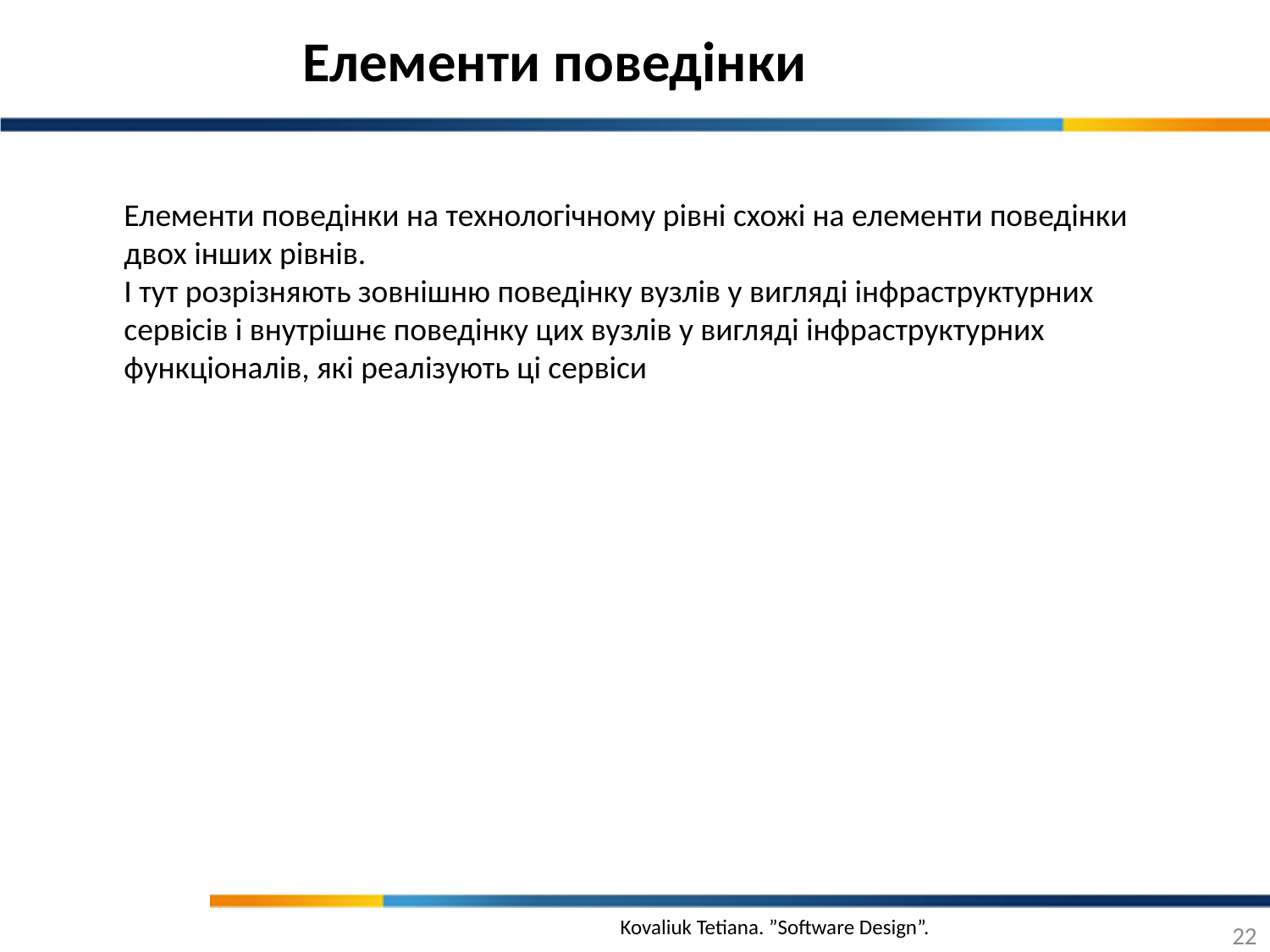

Елементи поведінки
Елементи поведінки на технологічному рівні схожі на елементи поведінки
двох інших рівнів.
І тут розрізняють зовнішню поведінку вузлів у вигляді інфраструктурних сервісів і внутрішнє поведінку цих вузлів у вигляді інфраструктурних функціоналів, які реалізують ці сервіси
22